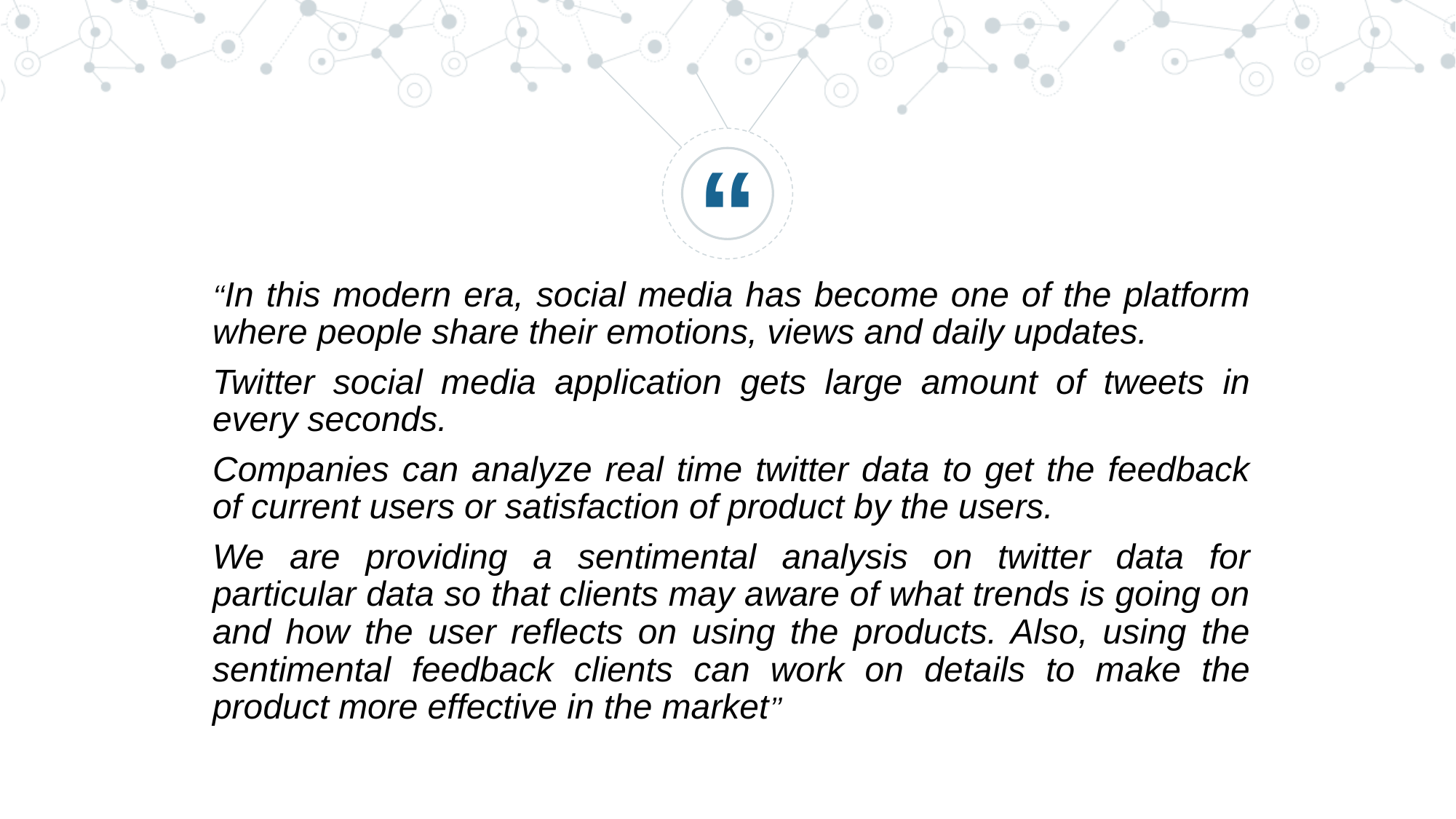

‘‘In this modern era, social media has become one of the platform where people share their emotions, views and daily updates.
Twitter social media application gets large amount of tweets in every seconds.
Companies can analyze real time twitter data to get the feedback of current users or satisfaction of product by the users.
We are providing a sentimental analysis on twitter data for particular data so that clients may aware of what trends is going on and how the user reflects on using the products. Also, using the sentimental feedback clients can work on details to make the product more effective in the market’’